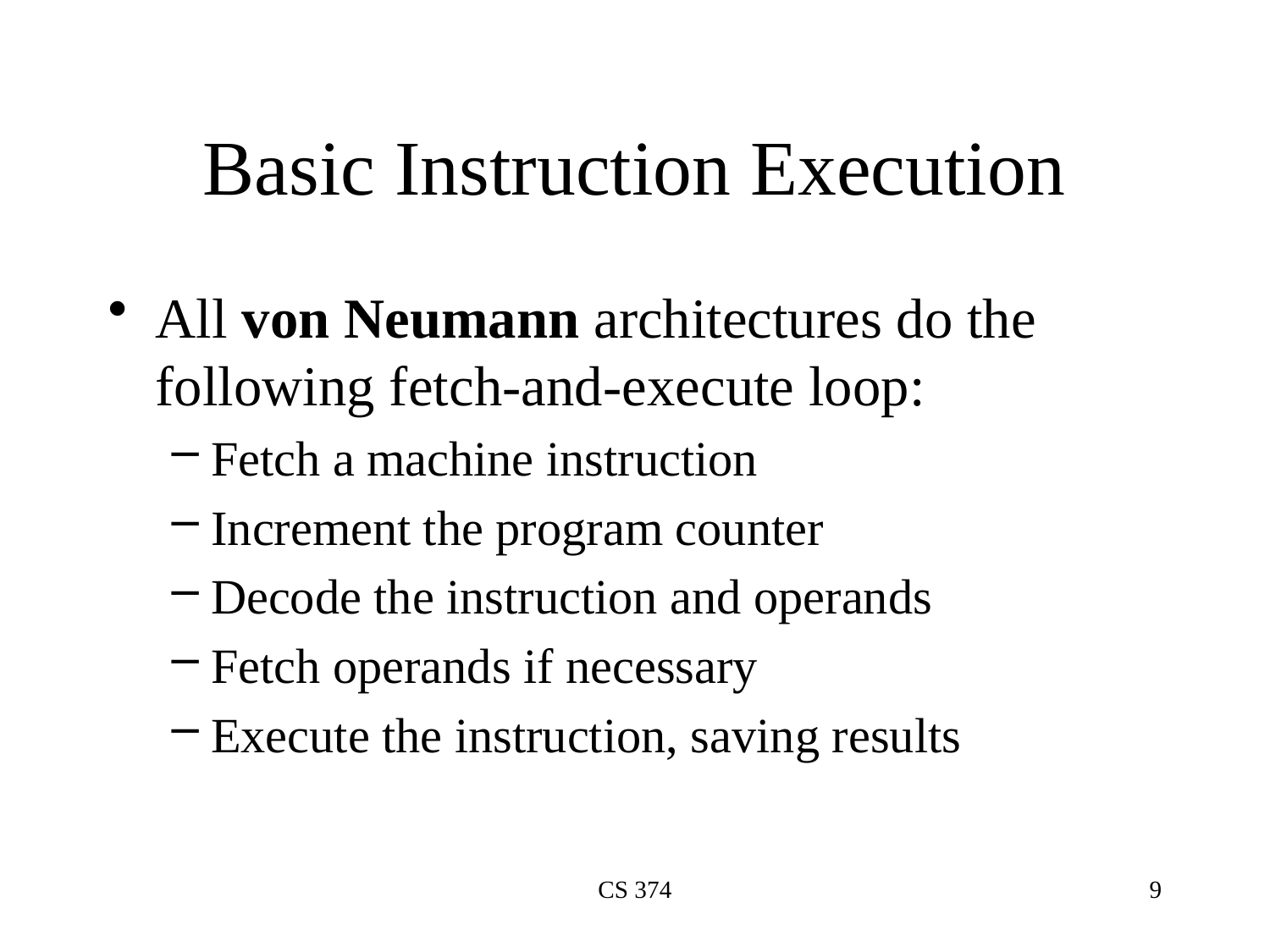

# Basic Instruction Execution
All von Neumann architectures do the following fetch-and-execute loop:
Fetch a machine instruction
Increment the program counter
Decode the instruction and operands
Fetch operands if necessary
Execute the instruction, saving results
CS 374
9